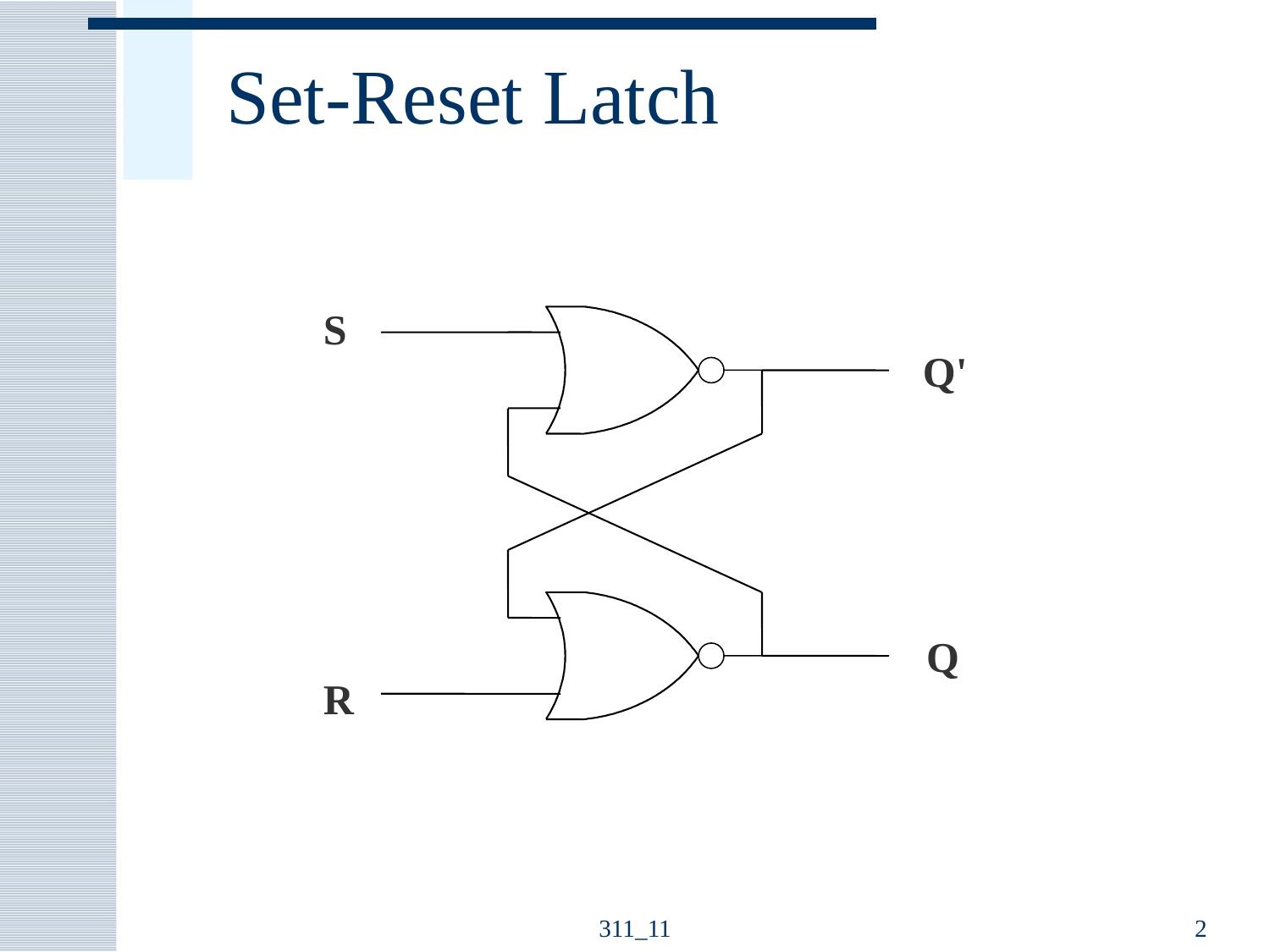

# Set-Reset Latch
S

Q'
Q
R
311_11
2